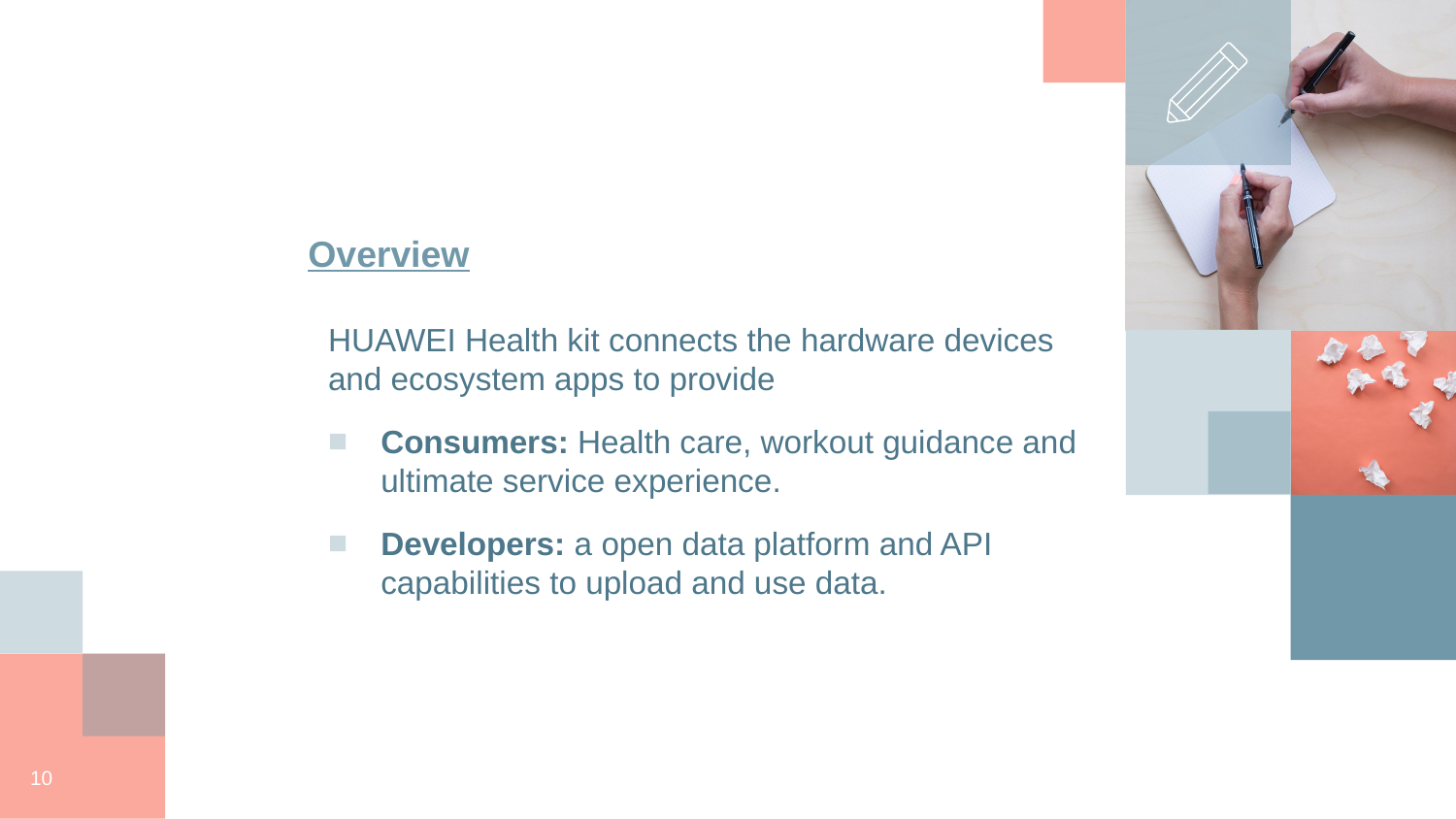

# Overview
HUAWEI Health kit connects the hardware devices and ecosystem apps to provide
Consumers: Health care, workout guidance and ultimate service experience.
Developers: a open data platform and API capabilities to upload and use data.
10